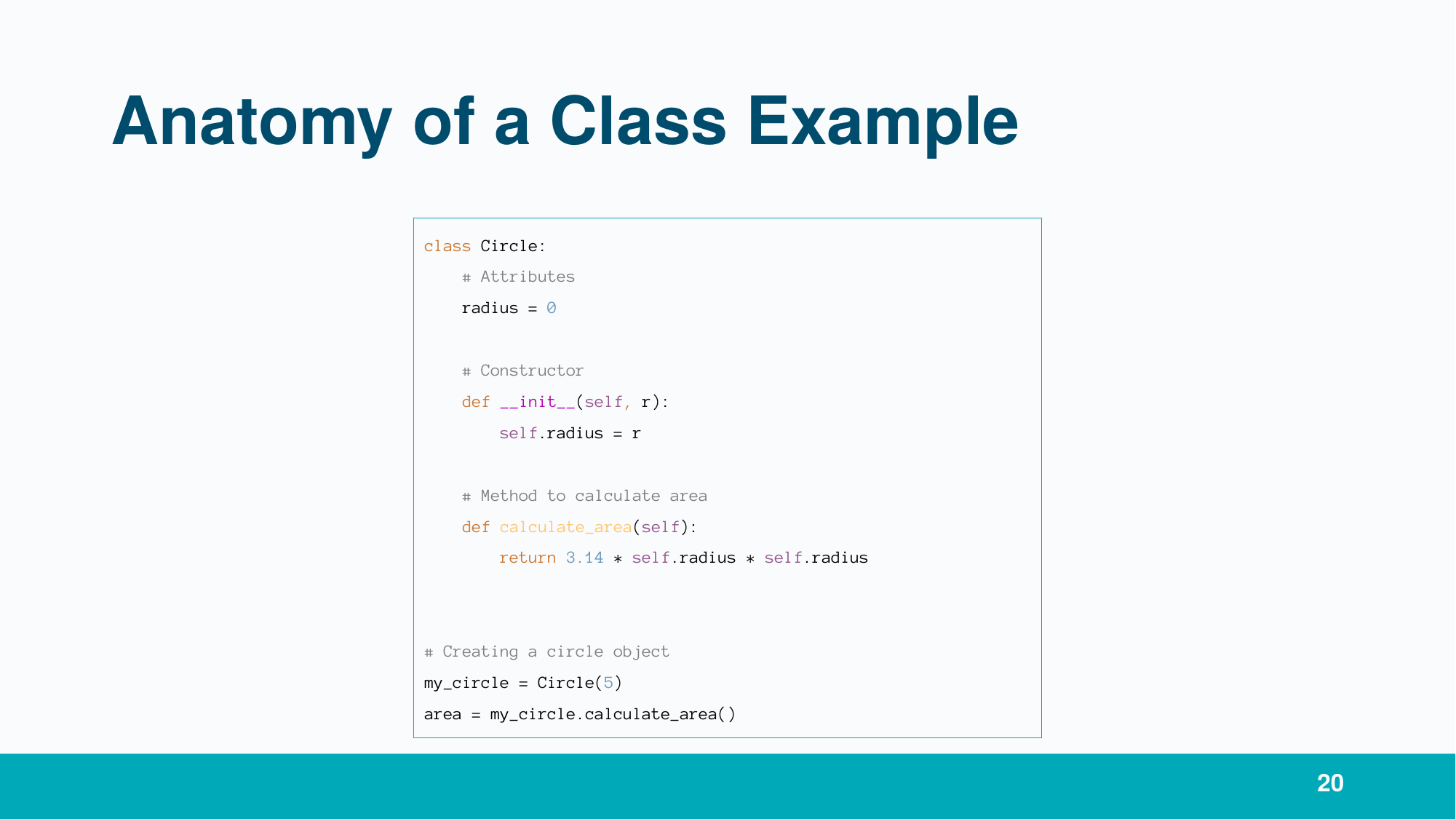

# Anatomy of a Class Example
class Circle:
    # Attributes
    radius = 0
    # Constructor
    def __init__(self, r):
        self.radius = r
    # Method to calculate area
    def calculate_area(self):
        return 3.14 * self.radius * self.radius
# Creating a circle object
my_circle = Circle(5)
area = my_circle.calculate_area()
20